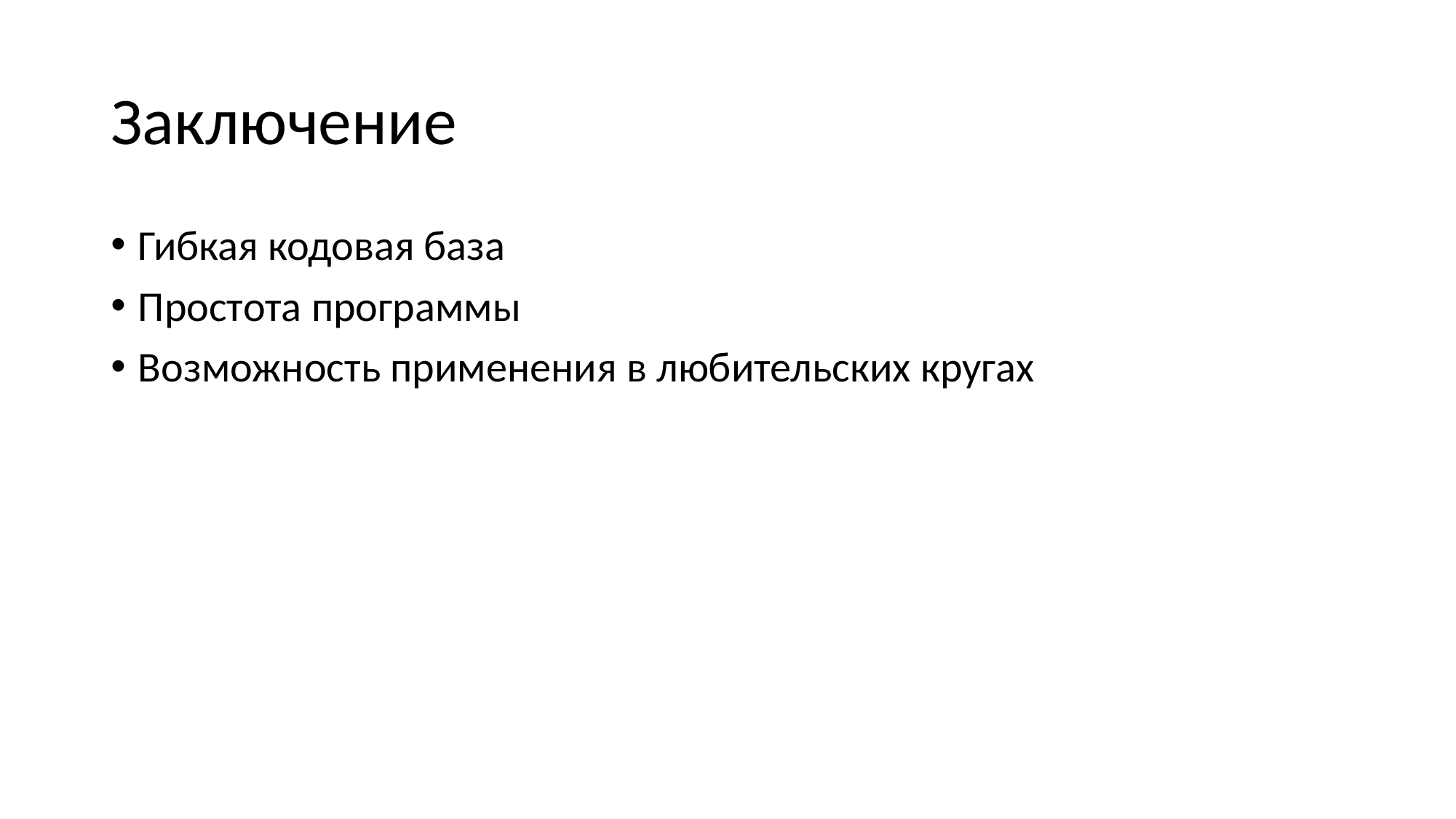

# Заключение
Гибкая кодовая база
Простота программы
Возможность применения в любительских кругах